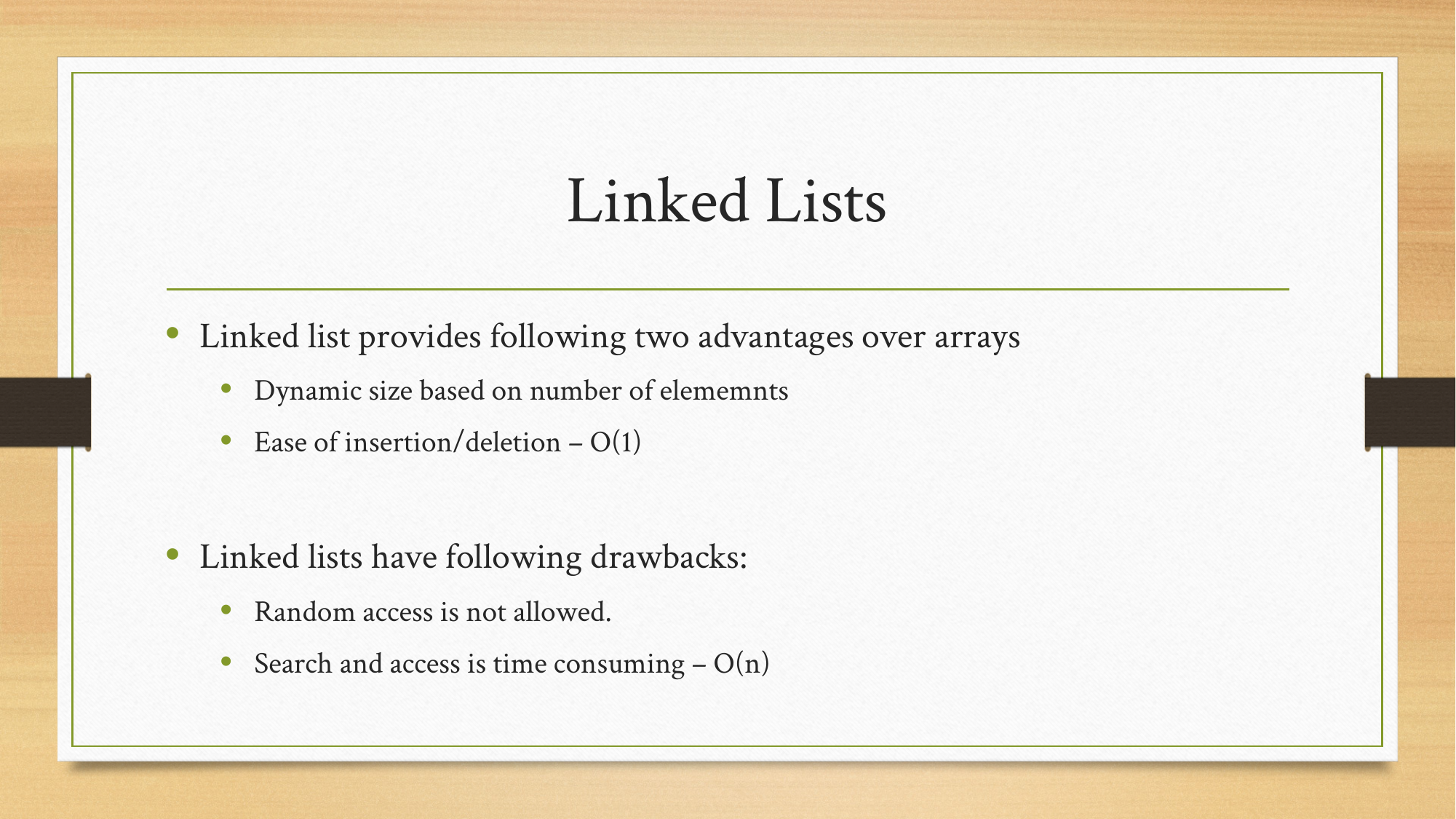

# Linked Lists
Linked list provides following two advantages over arrays
Dynamic size based on number of elememnts
Ease of insertion/deletion – O(1)

Linked lists have following drawbacks:
Random access is not allowed.
Search and access is time consuming – O(n)